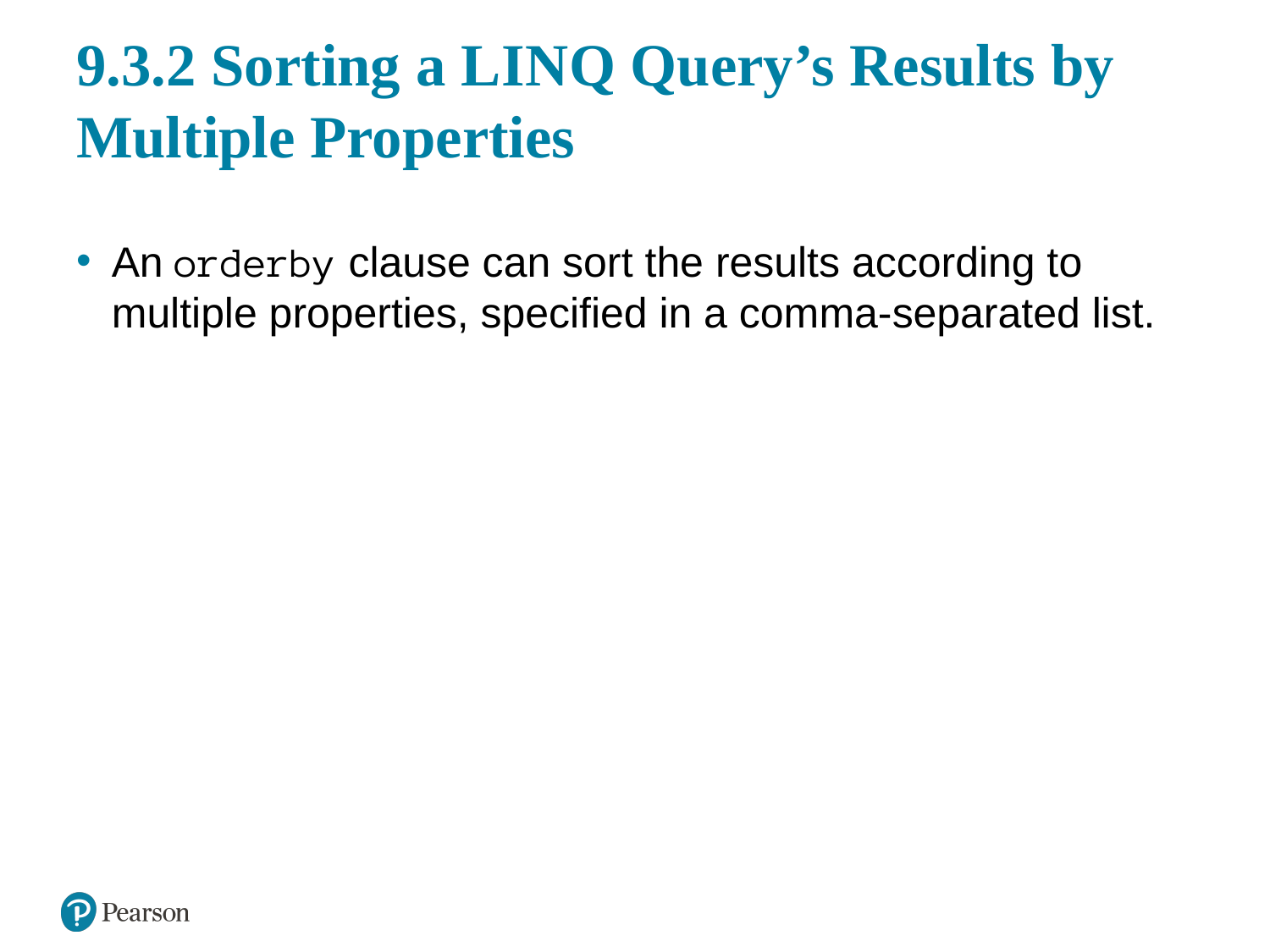

# 9.3.2 Sorting a L I N Q Query’s Results by Multiple Properties
An orderby clause can sort the results according to multiple properties, specified in a comma-separated list.